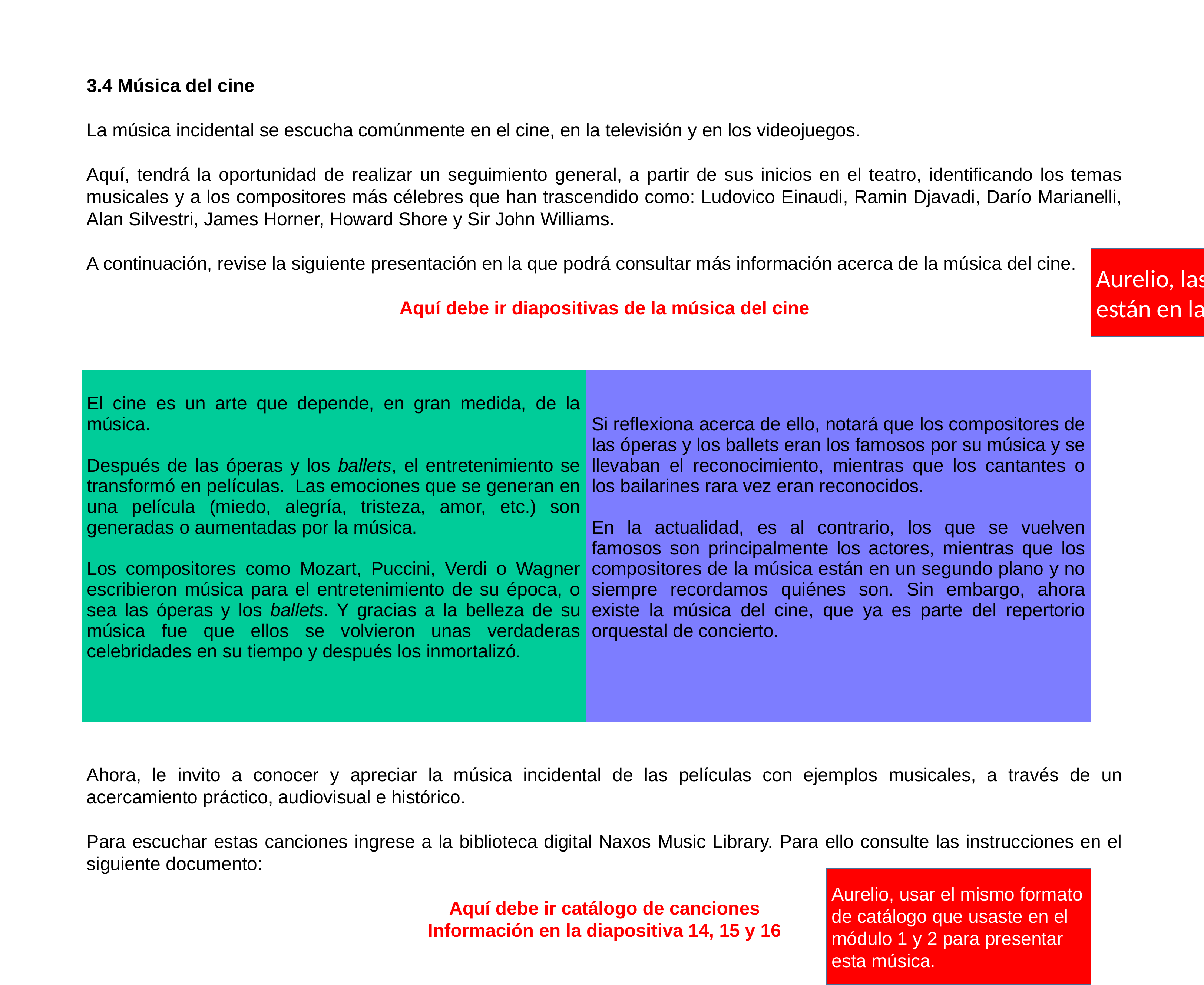

3.4 Música del cine

La música incidental se escucha comúnmente en el cine, en la televisión y en los videojuegos.

Aquí, tendrá la oportunidad de realizar un seguimiento general, a partir de sus inicios en el teatro, identificando los temas musicales y a los compositores más célebres que han trascendido como: Ludovico Einaudi, Ramin Djavadi, Darío Marianelli, Alan Silvestri, James Horner, Howard Shore y Sir John Williams.

A continuación, revise la siguiente presentación en la que podrá consultar más información acerca de la música del cine.

Aquí debe ir diapositivas de la música del cine

Ahora, le invito a conocer y apreciar la música incidental de las películas con ejemplos musicales, a través de un acercamiento práctico, audiovisual e histórico.

Para escuchar estas canciones ingrese a la biblioteca digital Naxos Music Library. Para ello consulte las instrucciones en el siguiente documento:

Aquí debe ir catálogo de canciones
Información en la diapositiva 14, 15 y 16

Aurelio, las diapositivas están en la carpeta.
| El cine es un arte que depende, en gran medida, de la música. Después de las óperas y los ballets, el entretenimiento se transformó en películas.  Las emociones que se generan en una película (miedo, alegría, tristeza, amor, etc.) son generadas o aumentadas por la música. Los compositores como Mozart, Puccini, Verdi o Wagner escribieron música para el entretenimiento de su época, o sea las óperas y los ballets. Y gracias a la belleza de su música fue que ellos se volvieron unas verdaderas celebridades en su tiempo y después los inmortalizó. | Si reflexiona acerca de ello, notará que los compositores de las óperas y los ballets eran los famosos por su música y se llevaban el reconocimiento, mientras que los cantantes o los bailarines rara vez eran reconocidos. En la actualidad, es al contrario, los que se vuelven famosos son principalmente los actores, mientras que los compositores de la música están en un segundo plano y no siempre recordamos quiénes son. Sin embargo, ahora existe la música del cine, que ya es parte del repertorio orquestal de concierto. |
| --- | --- |
Aurelio, usar el mismo formato de catálogo que usaste en el módulo 1 y 2 para presentar esta música.